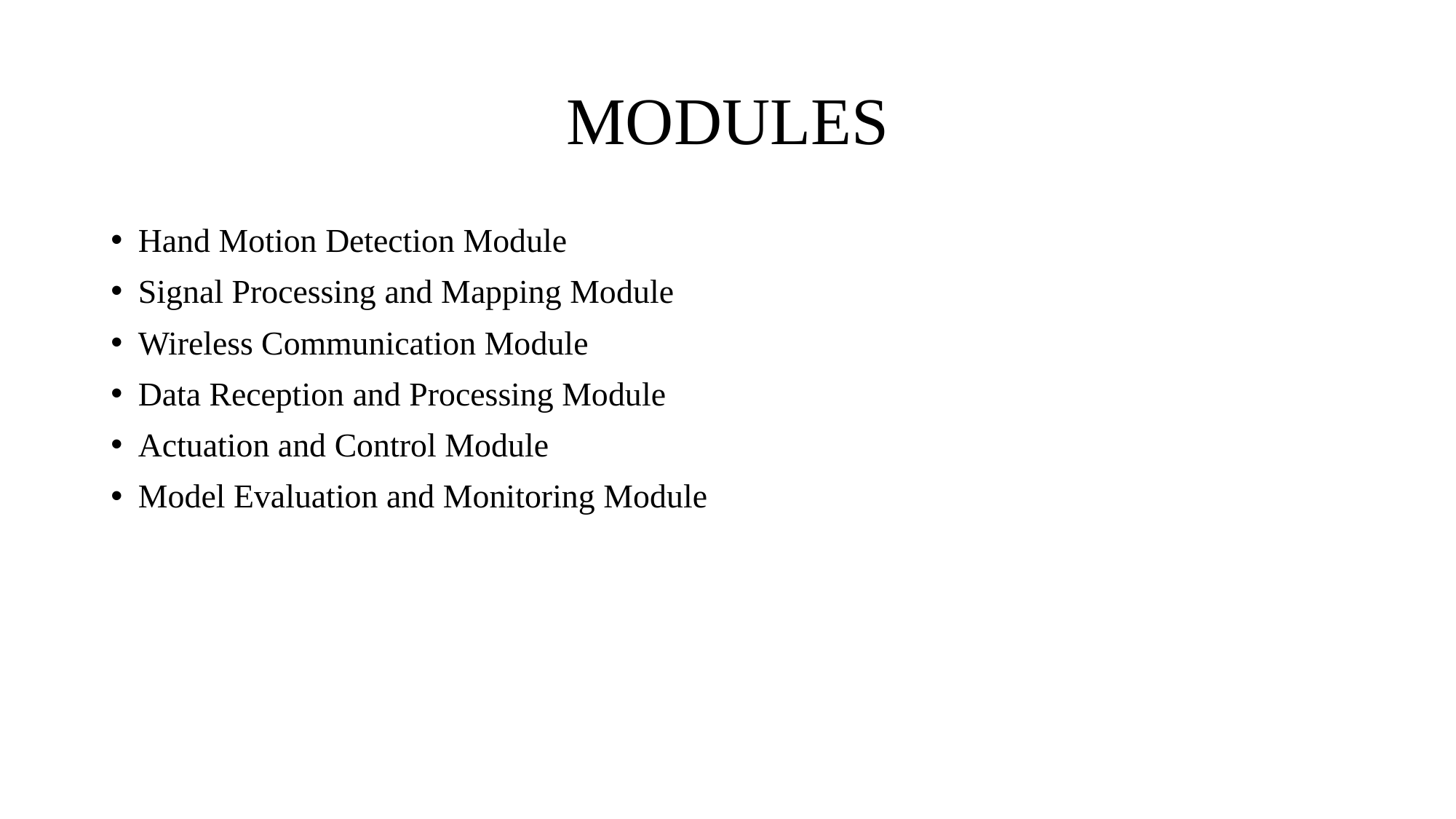

# MODULES
Hand Motion Detection Module
Signal Processing and Mapping Module
Wireless Communication Module
Data Reception and Processing Module
Actuation and Control Module
Model Evaluation and Monitoring Module

13